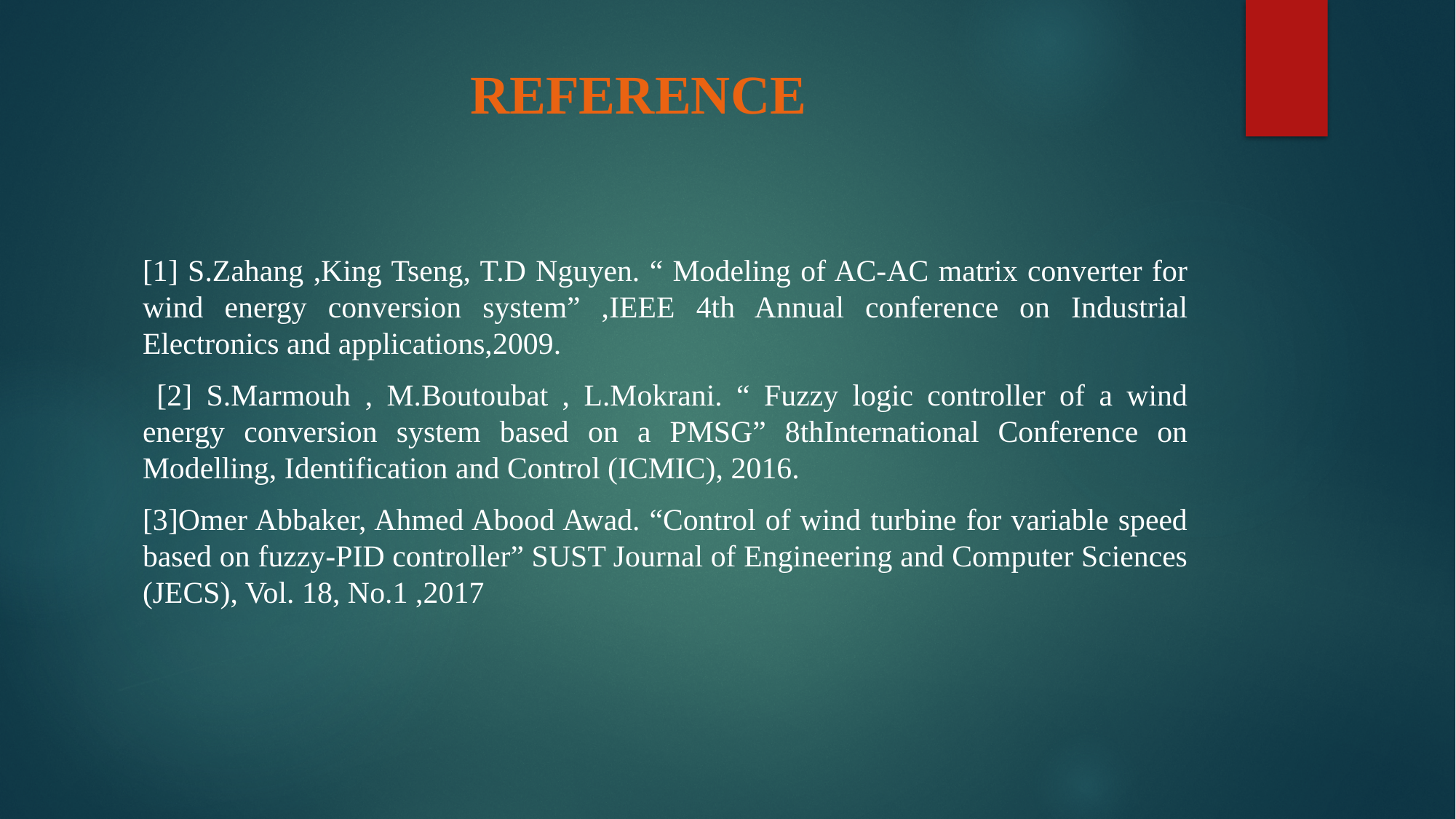

# REFERENCE
[1] S.Zahang ,King Tseng, T.D Nguyen. “ Modeling of AC-AC matrix converter for wind energy conversion system” ,IEEE 4th Annual conference on Industrial Electronics and applications,2009.
 [2] S.Marmouh , M.Boutoubat , L.Mokrani. “ Fuzzy logic controller of a wind energy conversion system based on a PMSG” 8thInternational Conference on Modelling, Identification and Control (ICMIC), 2016.
[3]Omer Abbaker, Ahmed Abood Awad. “Control of wind turbine for variable speed based on fuzzy-PID controller” SUST Journal of Engineering and Computer Sciences (JECS), Vol. 18, No.1 ,2017